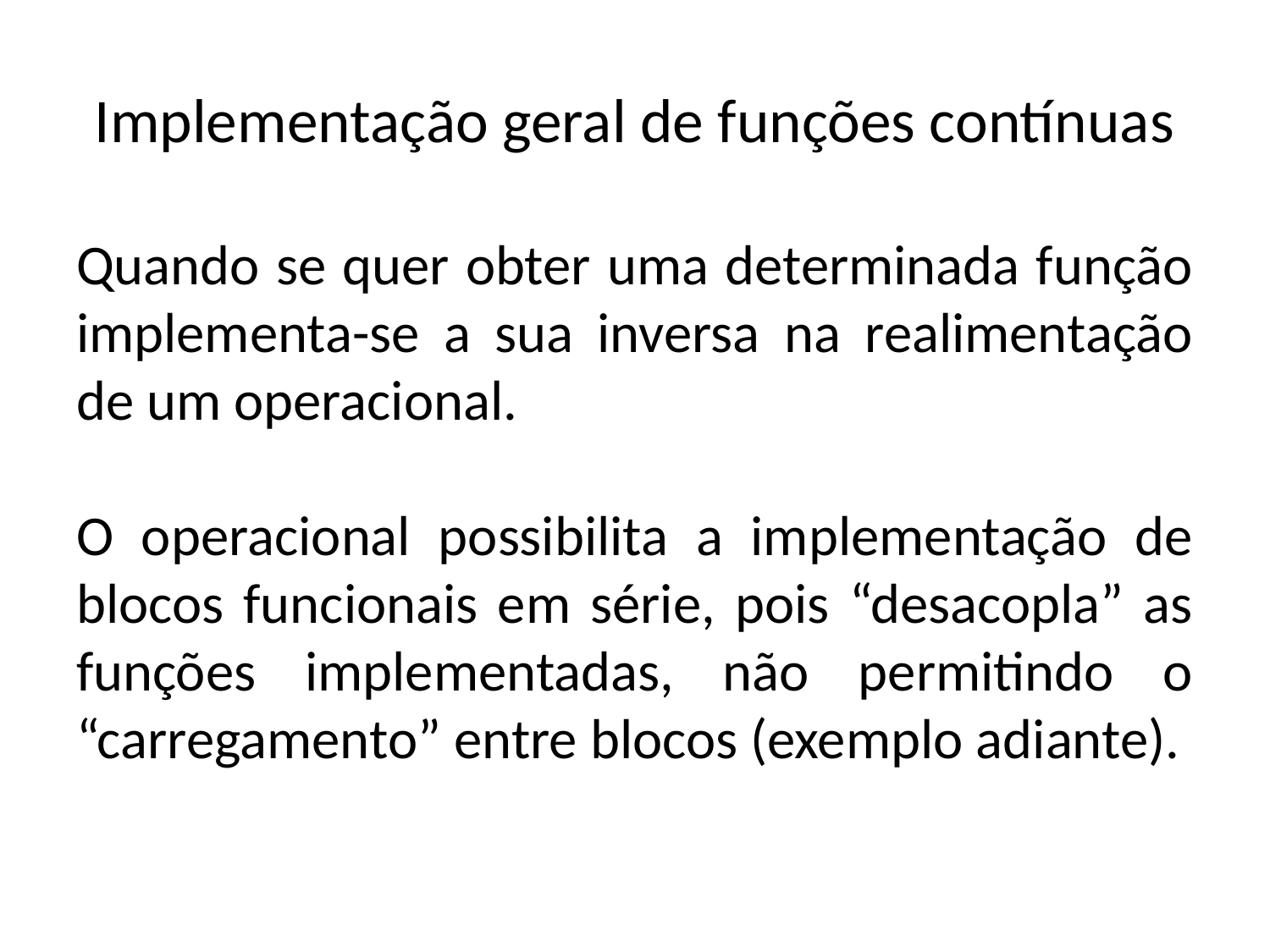

# Implementação geral de funções contínuas
Quando se quer obter uma determinada função implementa-se a sua inversa na realimentação de um operacional.

O operacional possibilita a implementação de blocos funcionais em série, pois “desacopla” as funções implementadas, não permitindo o “carregamento” entre blocos (exemplo adiante).